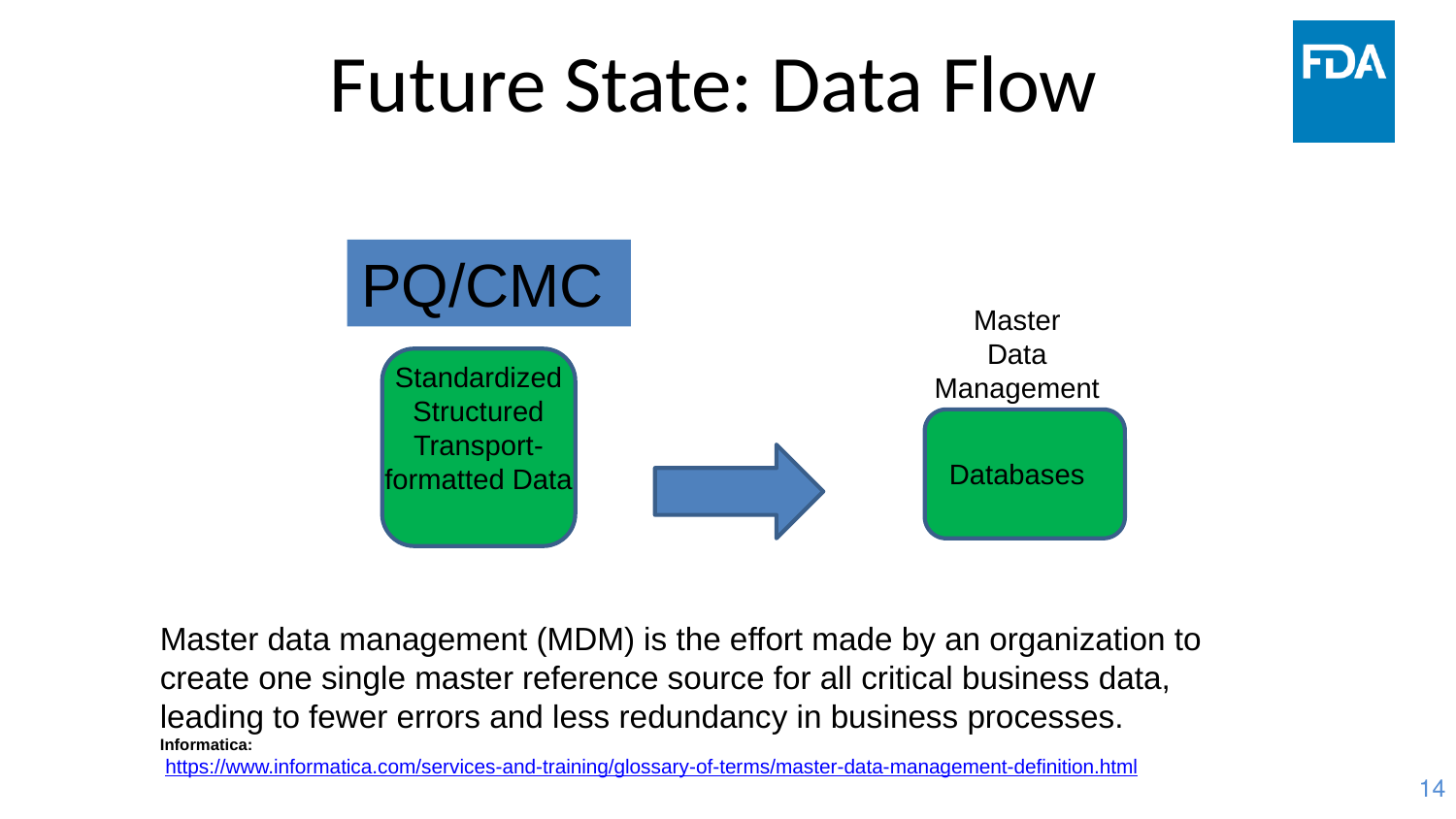

# Future State: Data Flow
PQ/CMC
Master
Data
Management

Standardized Structured
Transport-formatted Data

Databases
Master data management (MDM) is the effort made by an organization to create one single master reference source for all critical business data, leading to fewer errors and less redundancy in business processes.
Informatica:
 https://www.informatica.com/services-and-training/glossary-of-terms/master-data-management-definition.html